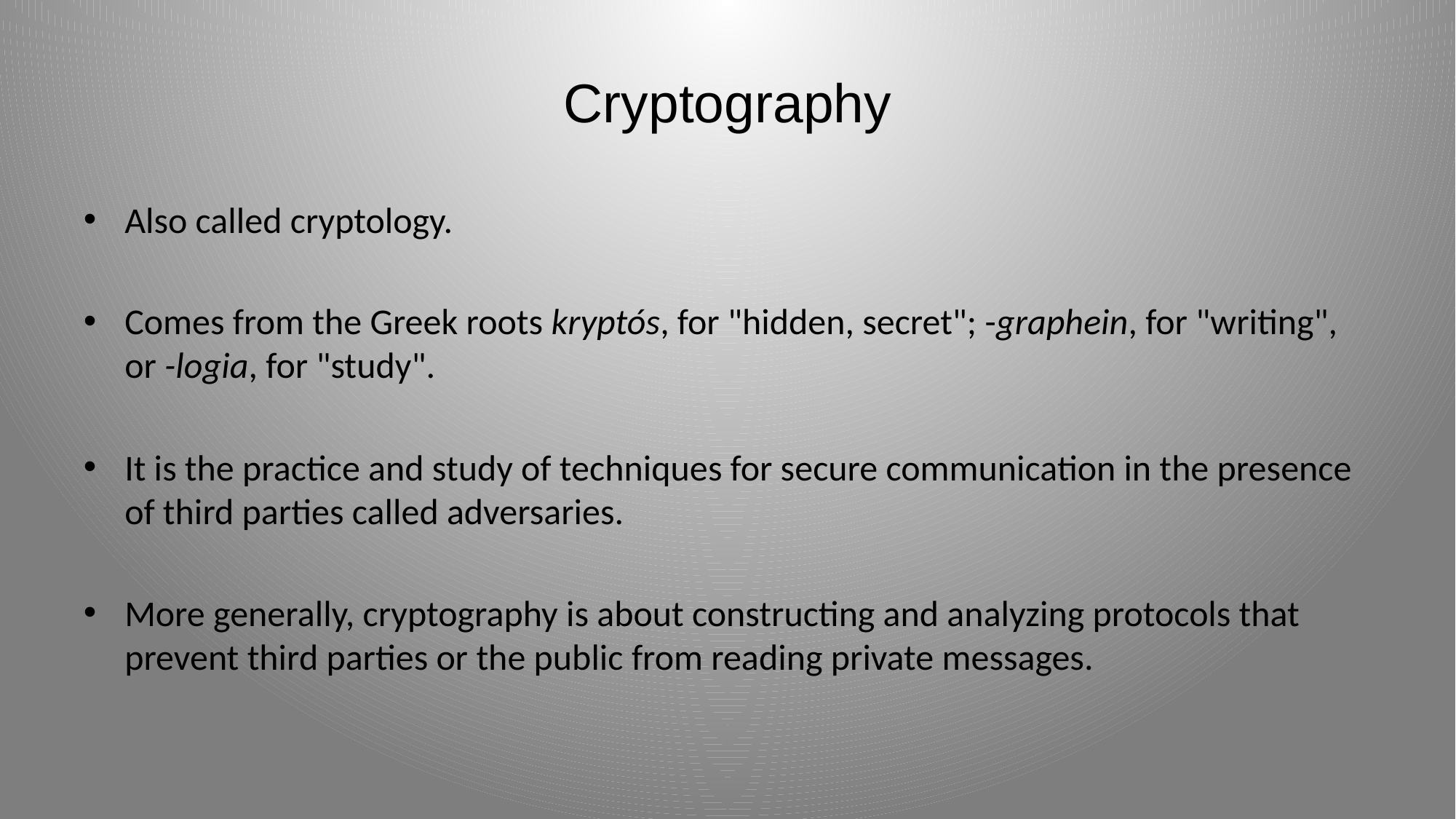

# Cryptography
Also called cryptology.

Comes from the Greek roots kryptós, for "hidden, secret"; -graphein, for "writing", or -logia, for "study".

It is the practice and study of techniques for secure communication in the presence of third parties called adversaries.

More generally, cryptography is about constructing and analyzing protocols that prevent third parties or the public from reading private messages.